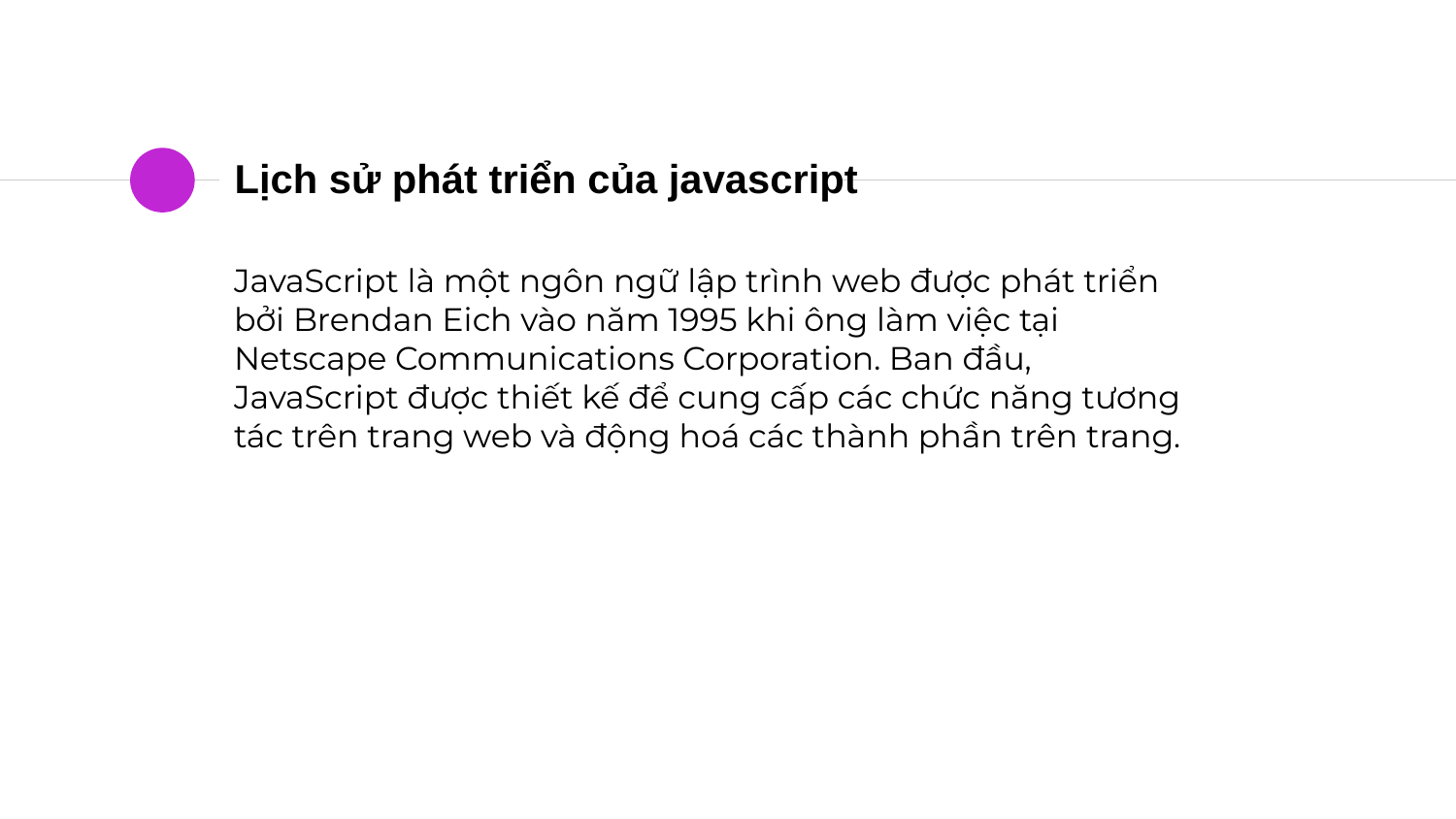

# Lịch sử phát triển của javascript
JavaScript là một ngôn ngữ lập trình web được phát triển bởi Brendan Eich vào năm 1995 khi ông làm việc tại Netscape Communications Corporation. Ban đầu, JavaScript được thiết kế để cung cấp các chức năng tương tác trên trang web và động hoá các thành phần trên trang.